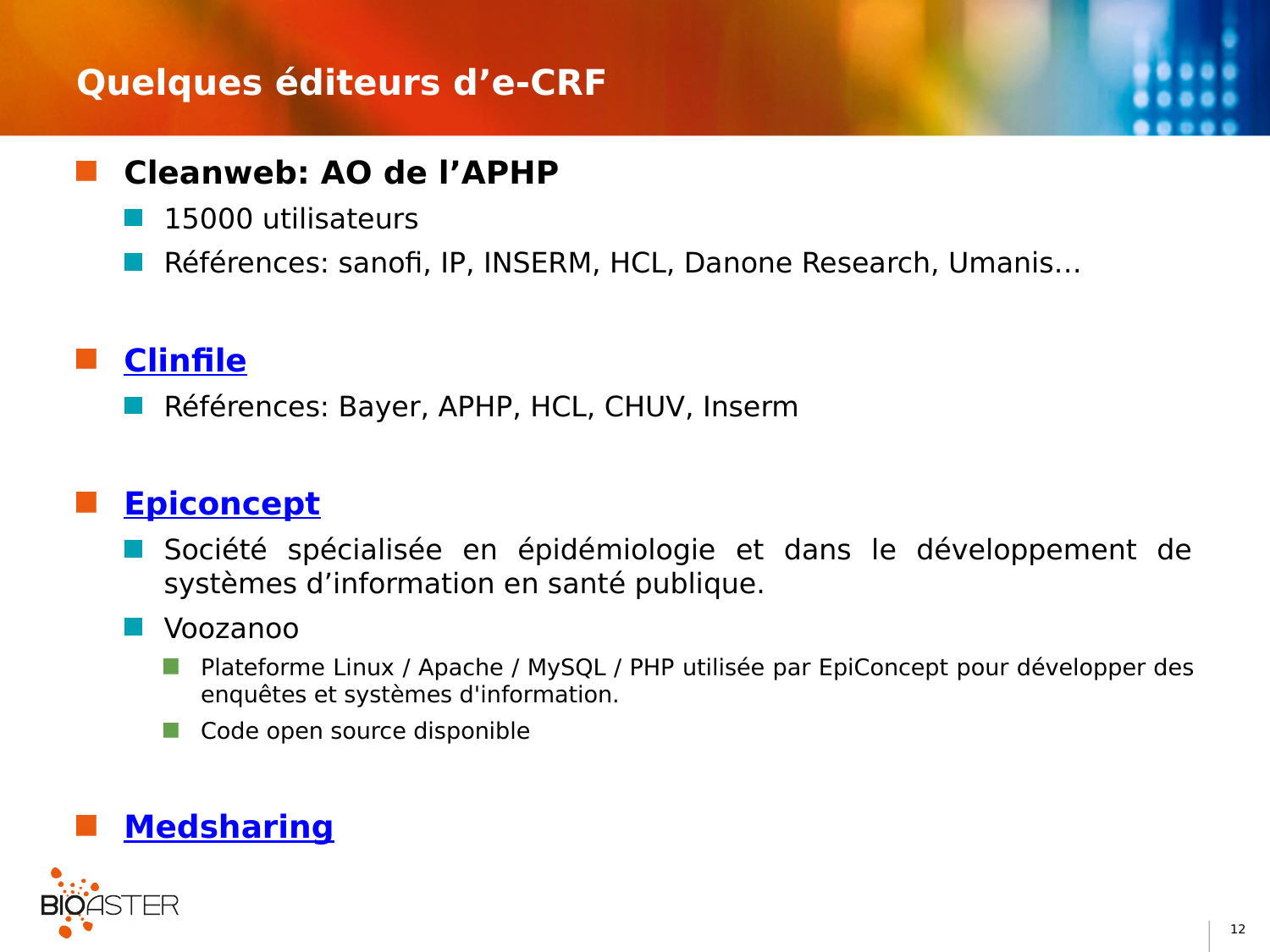

# Quelques éditeurs d’e-CRF
Cleanweb: AO de l’APHP
15000 utilisateurs
Références: sanofi, IP, INSERM, HCL, Danone Research, Umanis…

Clinfile
Références: Bayer, APHP, HCL, CHUV, Inserm

Epiconcept
Société spécialisée en épidémiologie et dans le développement de systèmes d’information en santé publique.
Voozanoo
Plateforme Linux / Apache / MySQL / PHP utilisée par EpiConcept pour développer des enquêtes et systèmes d'information.
Code open source disponible

Medsharing

12